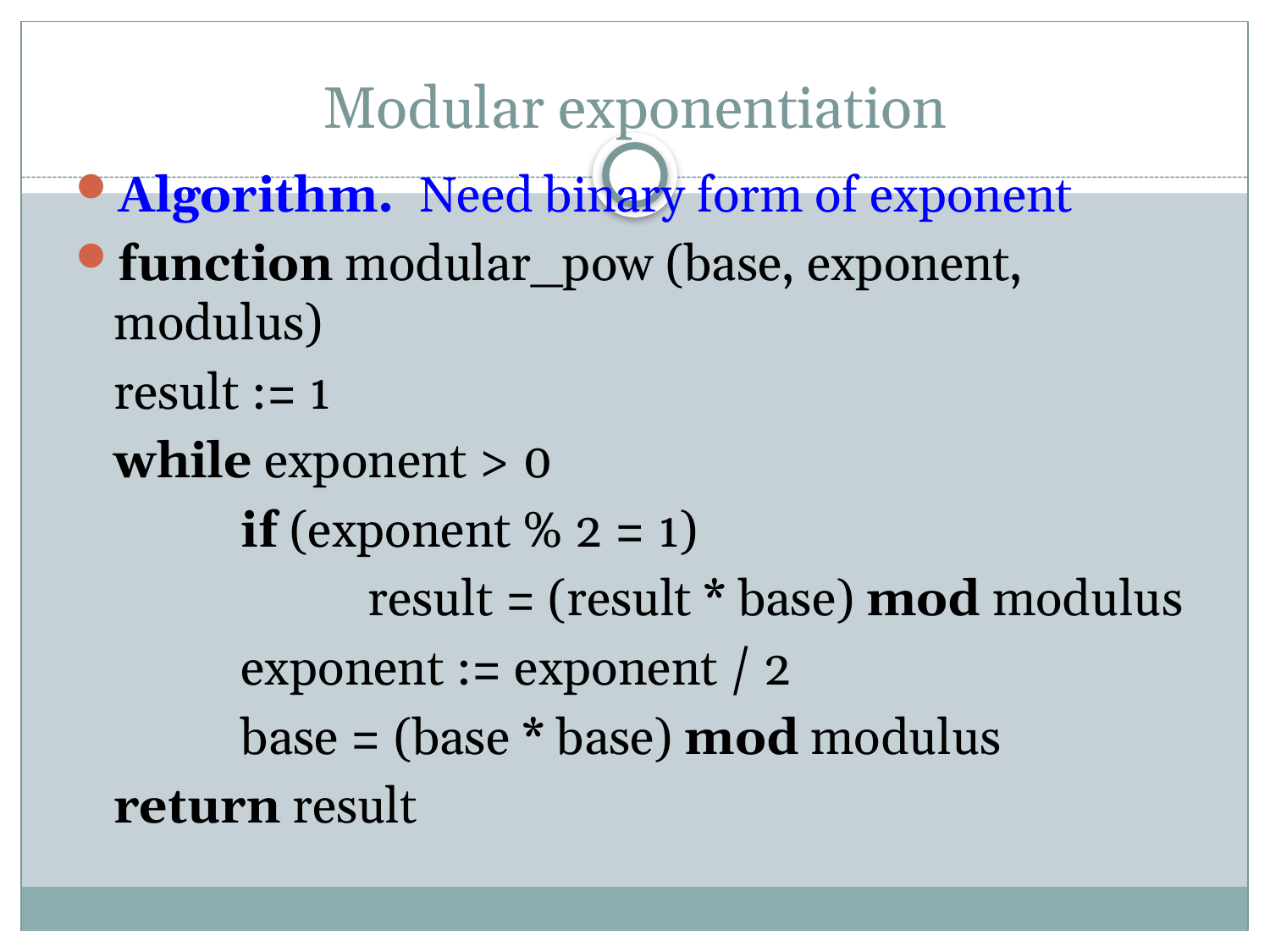

# Modular exponentiation
Algorithm.  Need binary form of exponent
function modular_pow (base, exponent, modulus)
	result := 1
	while exponent > 0
		if (exponent % 2 = 1)
			result = (result * base) mod modulus
		exponent := exponent / 2
		base = (base * base) mod modulus
	return result